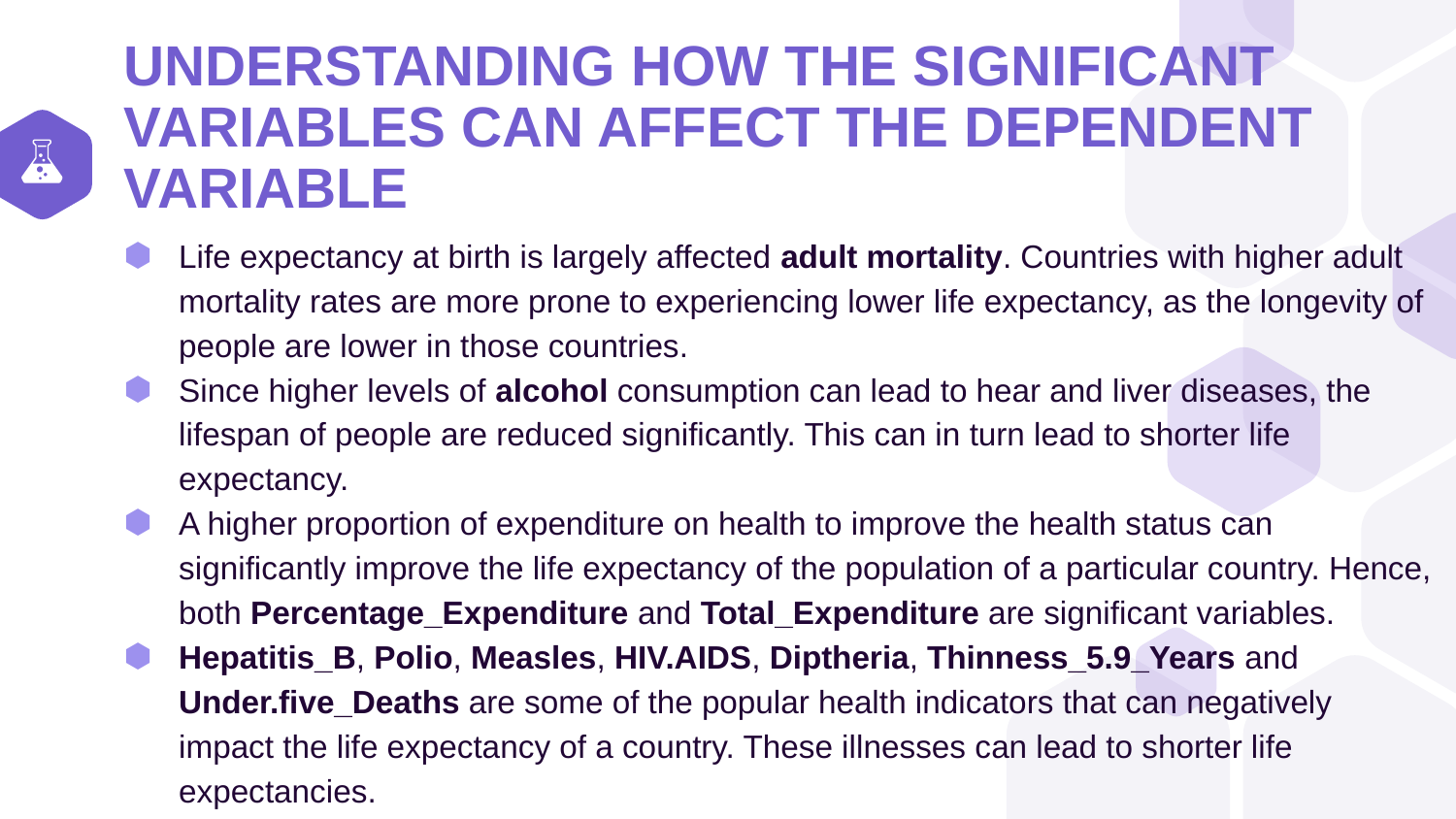

# UNDERSTANDING HOW THE SIGNIFICANT VARIABLES CAN AFFECT THE DEPENDENT VARIABLE

Life expectancy at birth is largely affected adult mortality. Countries with higher adult mortality rates are more prone to experiencing lower life expectancy, as the longevity of people are lower in those countries.
Since higher levels of alcohol consumption can lead to hear and liver diseases, the lifespan of people are reduced significantly. This can in turn lead to shorter life expectancy.
A higher proportion of expenditure on health to improve the health status can significantly improve the life expectancy of the population of a particular country. Hence, both Percentage_Expenditure and Total_Expenditure are significant variables.
Hepatitis_B, Polio, Measles, HIV.AIDS, Diptheria, Thinness_5.9_Years and Under.five_Deaths are some of the popular health indicators that can negatively impact the life expectancy of a country. These illnesses can lead to shorter life expectancies.